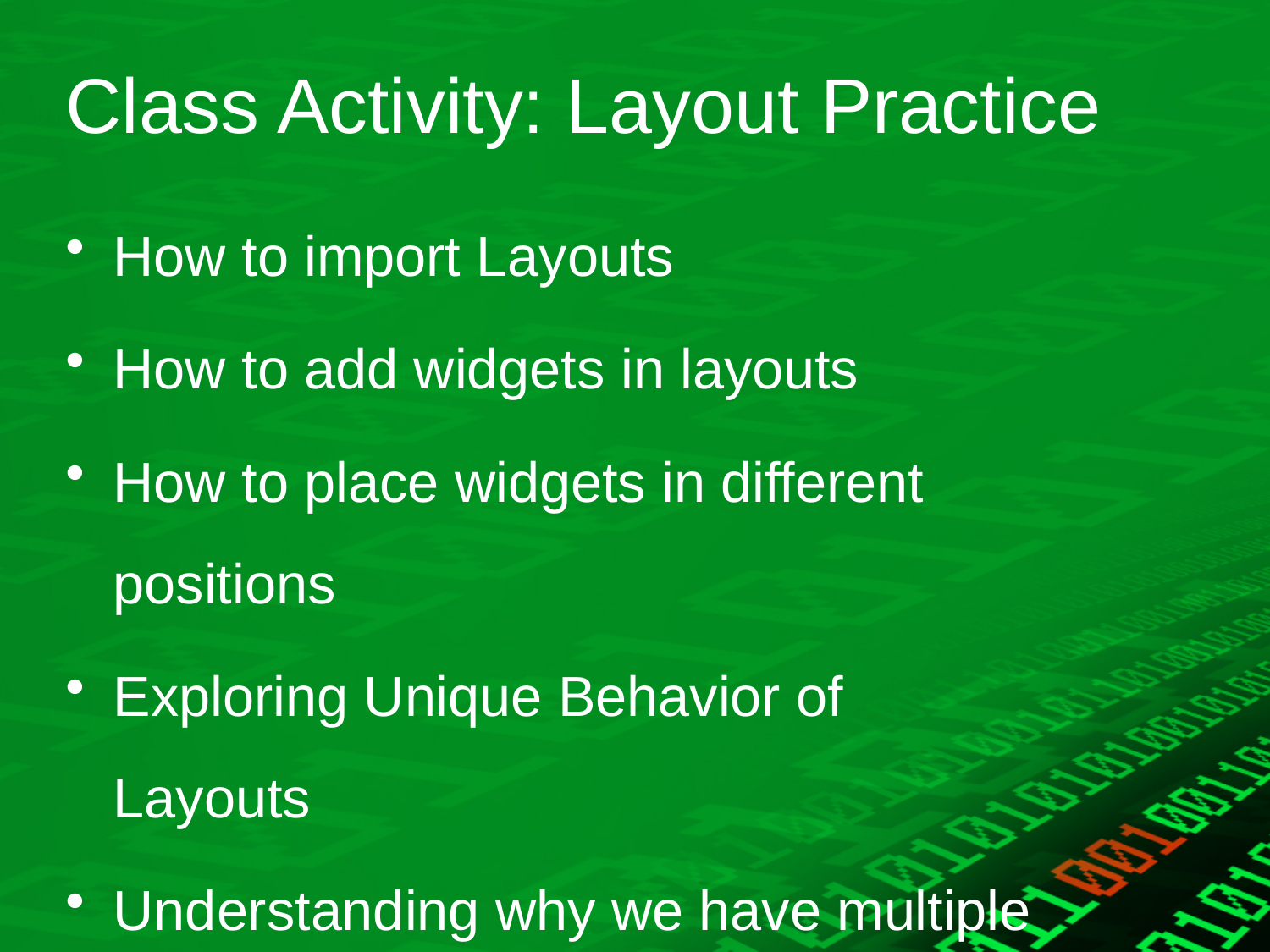

# Class Activity: Layout Practice
How to import Layouts
How to add widgets in layouts
How to place widgets in different positions
Exploring Unique Behavior of Layouts
Understanding why we have multiple layouts